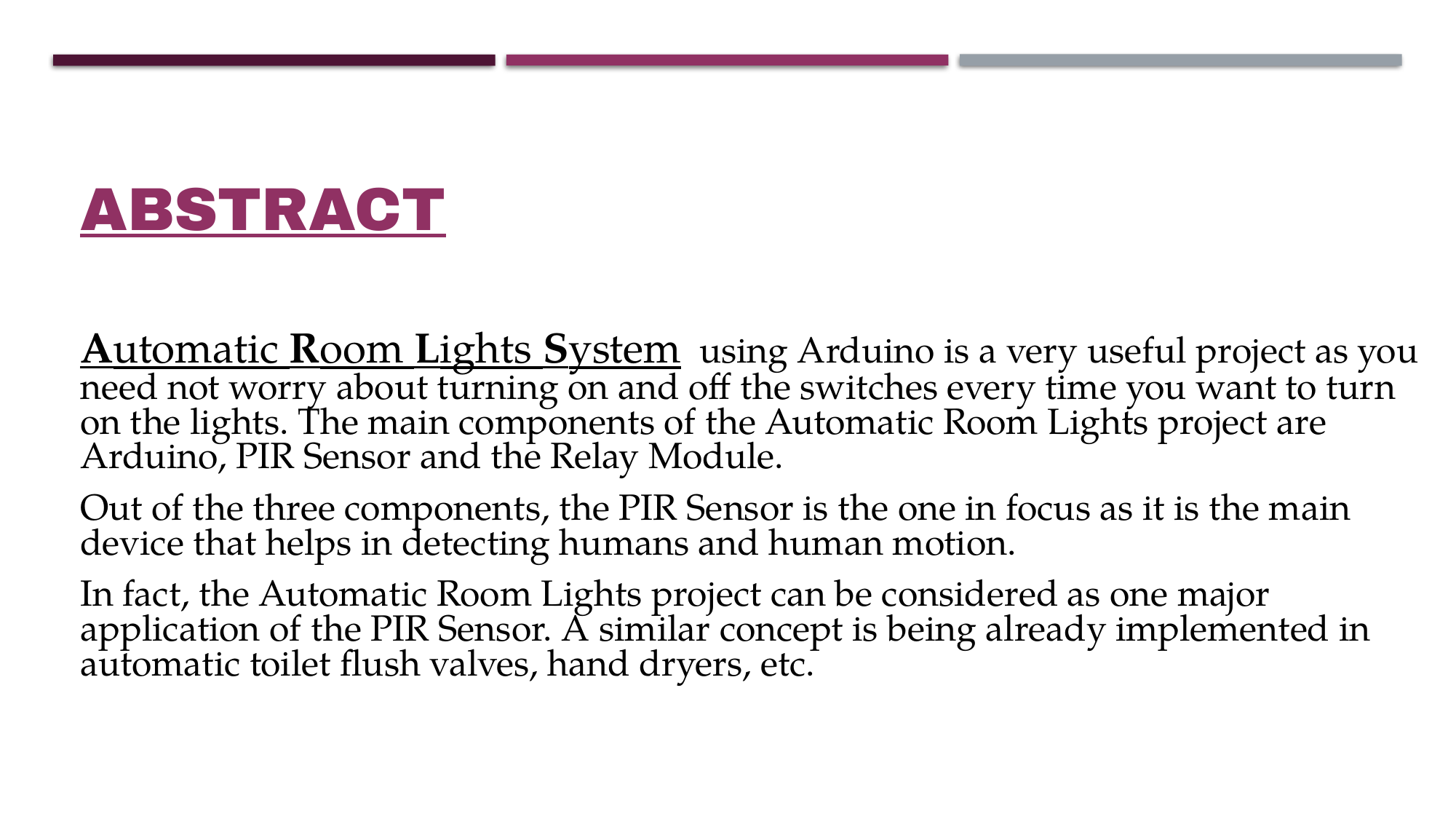

# Abstract
Automatic Room Lights System  using Arduino is a very useful project as you need not worry about turning on and off the switches every time you want to turn on the lights. The main components of the Automatic Room Lights project are Arduino, PIR Sensor and the Relay Module.
Out of the three components, the PIR Sensor is the one in focus as it is the main device that helps in detecting humans and human motion.
In fact, the Automatic Room Lights project can be considered as one major application of the PIR Sensor. A similar concept is being already implemented in automatic toilet flush valves, hand dryers, etc.